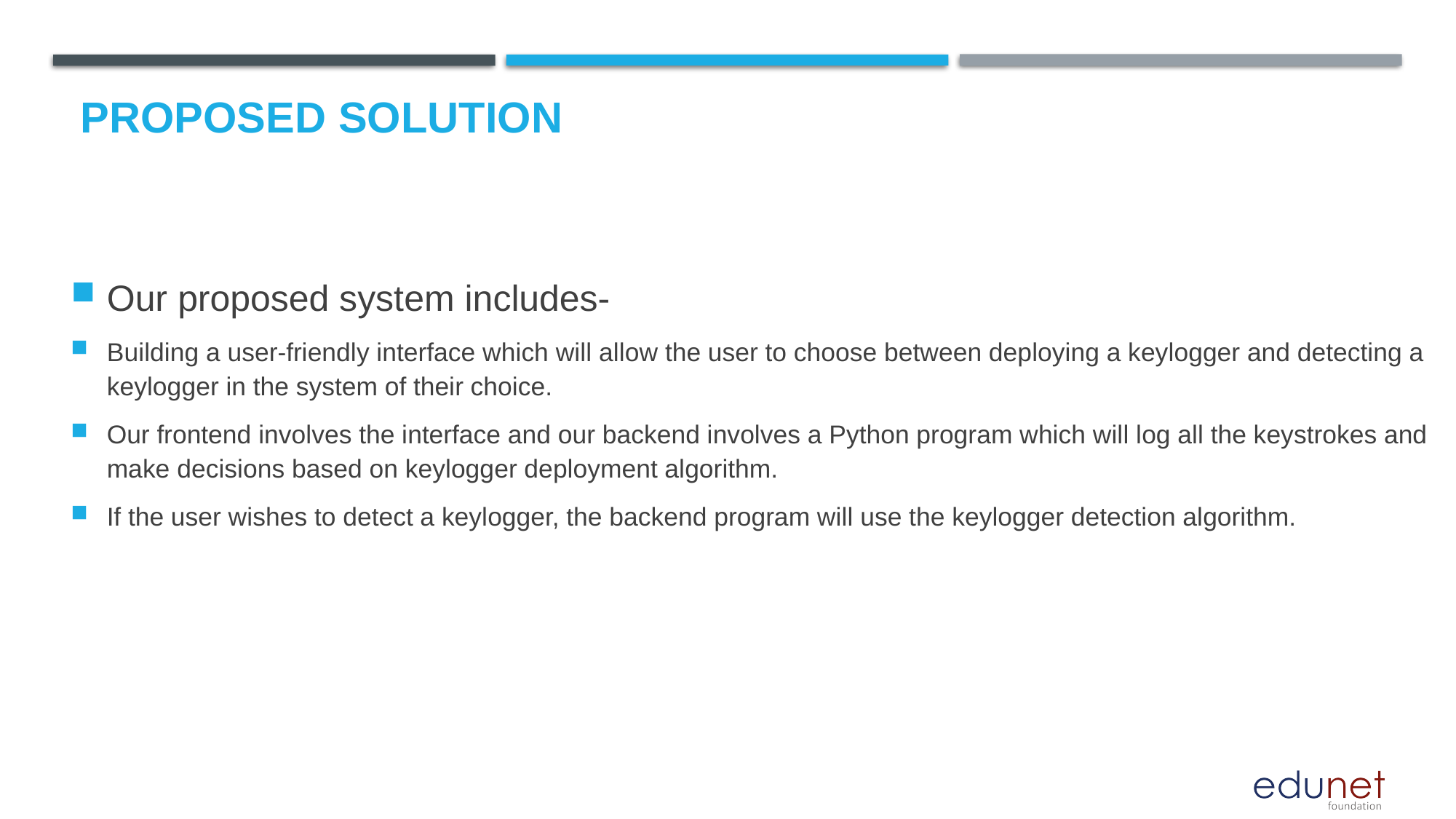

# Proposed Solution
Our proposed system includes-
Building a user-friendly interface which will allow the user to choose between deploying a keylogger and detecting a keylogger in the system of their choice.
Our frontend involves the interface and our backend involves a Python program which will log all the keystrokes and make decisions based on keylogger deployment algorithm.
If the user wishes to detect a keylogger, the backend program will use the keylogger detection algorithm.